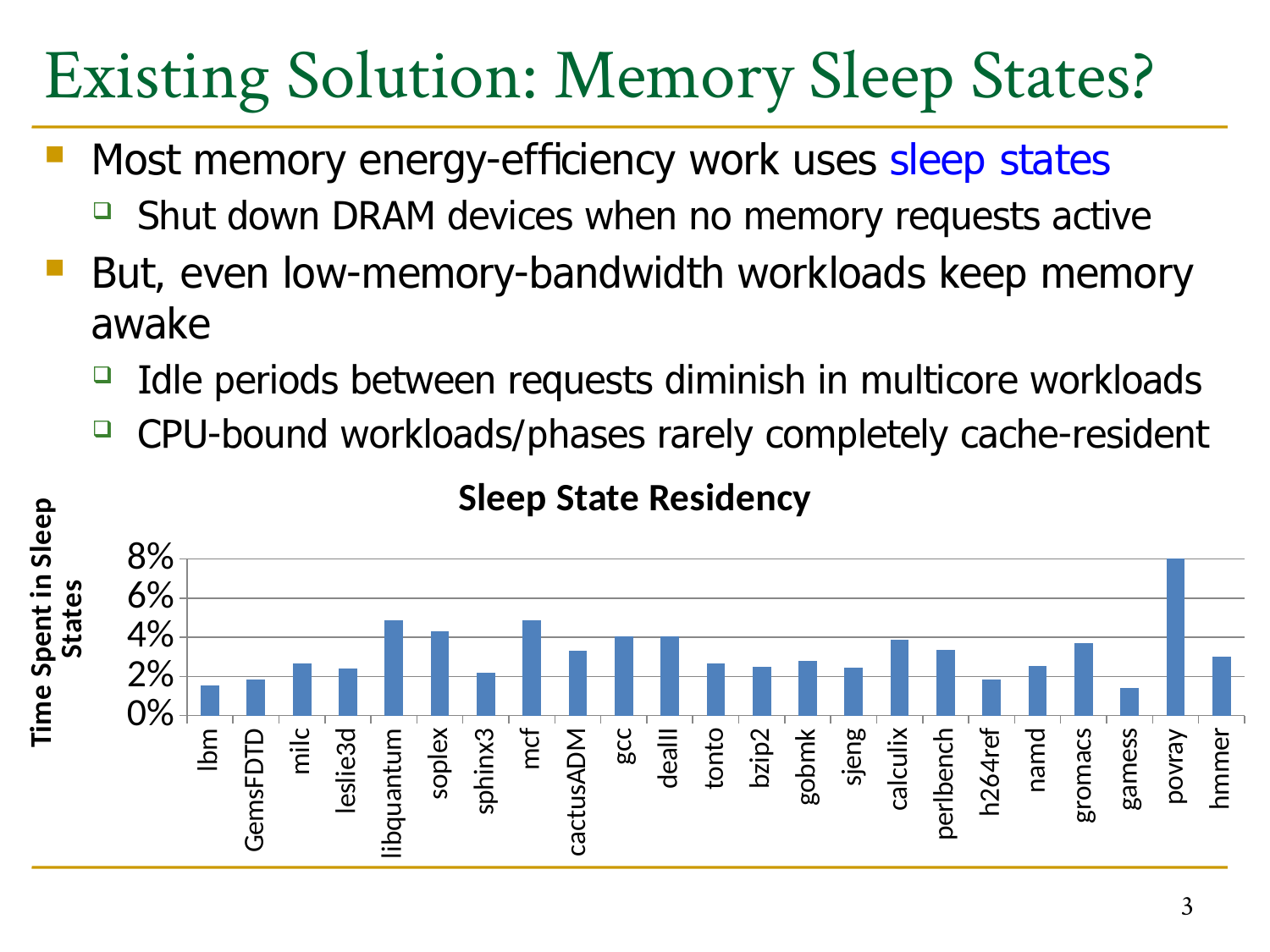

# Existing Solution: Memory Sleep States?
Most memory energy-efficiency work uses sleep states
Shut down DRAM devices when no memory requests active
But, even low-memory-bandwidth workloads keep memory awake
Idle periods between requests diminish in multicore workloads
CPU-bound workloads/phases rarely completely cache-resident

### Chart: Sleep State Residency

| Category | CKE-low Residency |
|---|---|
| lbm | 0.015242 |
| GemsFDTD | 0.018593 |
| milc | 0.026642 |
| leslie3d | 0.02386 |
| libquantum | 0.048702 |
| soplex | 0.04293 |
| sphinx3 | 0.022079 |
| mcf | 0.048622 |
| cactusADM | 0.032973 |
| gcc | 0.040465 |
| dealII | 0.040275 |
| tonto | 0.026781 |
| bzip2 | 0.024897 |
| gobmk | 0.027754 |
| sjeng | 0.024359 |
| calculix | 0.038534 |
| perlbench | 0.03365 |
| h264ref | 0.018367 |
| namd | 0.025418 |
| gromacs | 0.037019 |
| gamess | 0.014163 |
| povray | 0.080439 |
| hmmer | 0.030256 |
3